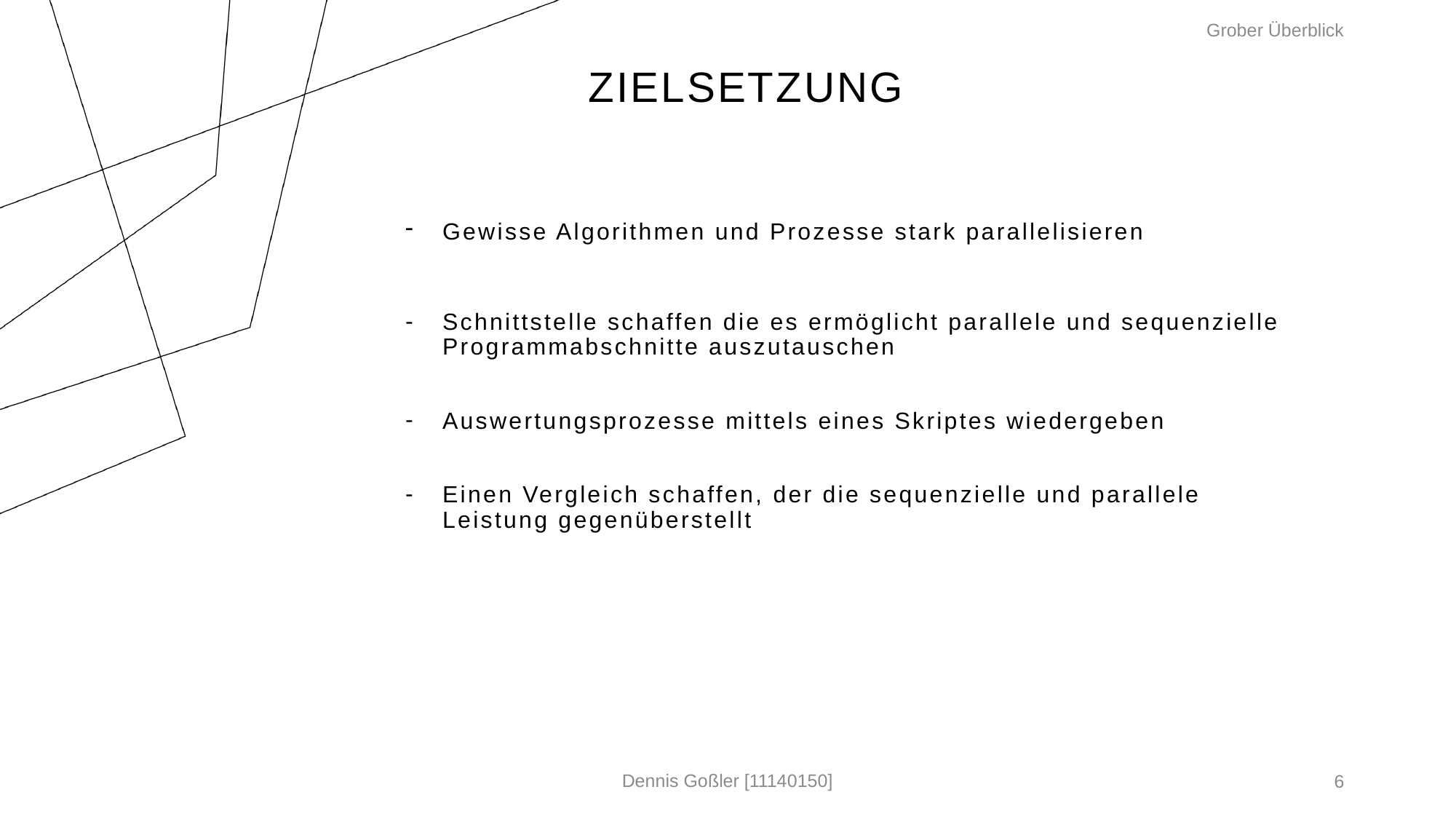

Grober Überblick

Zielsetzung
Gewisse Algorithmen und Prozesse stark parallelisieren

Schnittstelle schaffen die es ermöglicht parallele und sequenzielle Programmabschnitte auszutauschen

Auswertungsprozesse mittels eines Skriptes wiedergeben

Einen Vergleich schaffen, der die sequenzielle und parallele Leistung gegenüberstellt
Dennis Goßler [11140150]
6